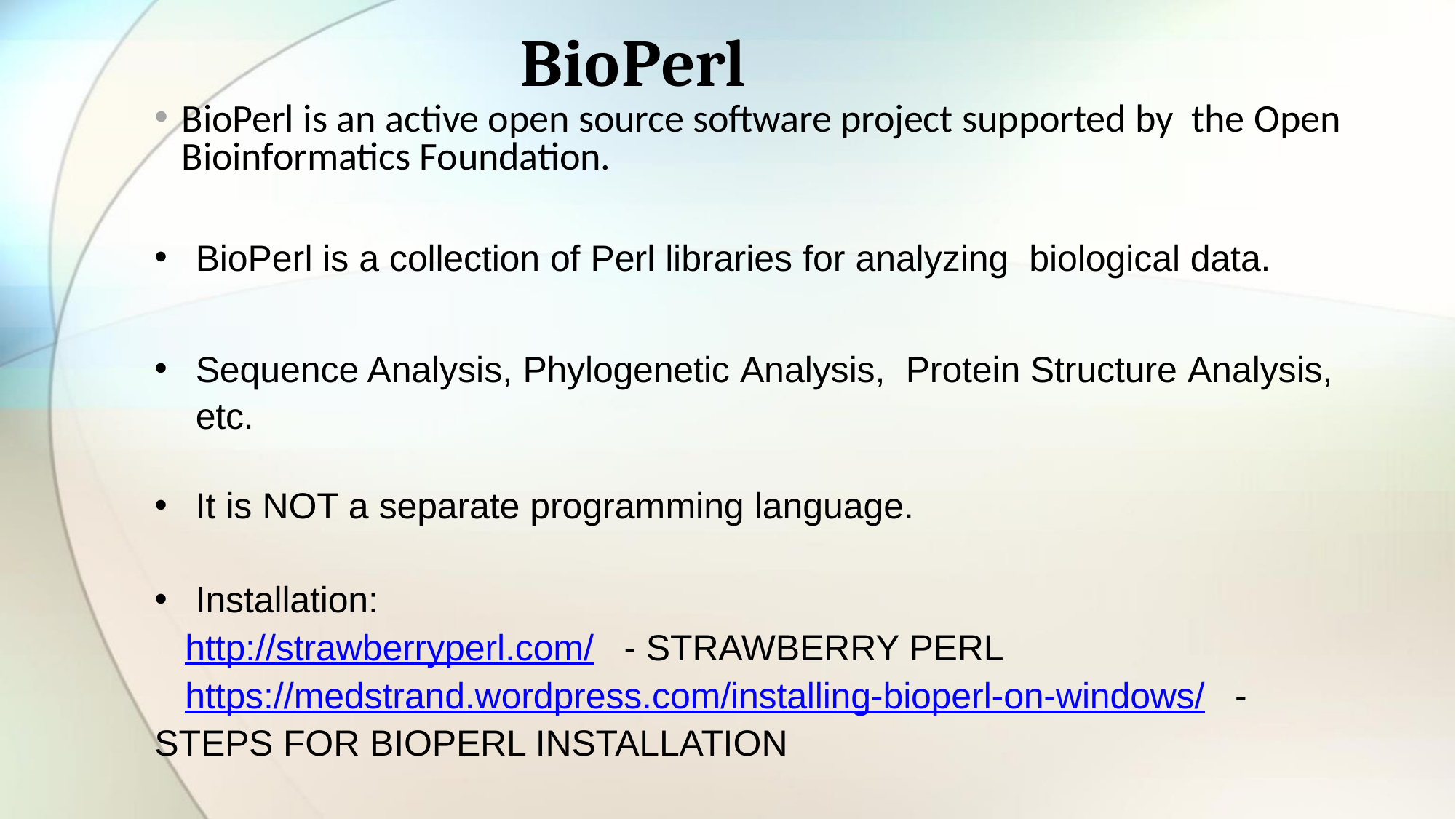

# BioPerl
BioPerl is an active open source software project supported by  the Open Bioinformatics Foundation.

BioPerl is a collection of Perl libraries for analyzing  biological data.

Sequence Analysis, Phylogenetic Analysis,  Protein Structure Analysis, etc.

It is NOT a separate programming language.

Installation:
   http://strawberryperl.com/   - STRAWBERRY PERL
   https://medstrand.wordpress.com/installing-bioperl-on-windows/   -   STEPS FOR BIOPERL INSTALLATION